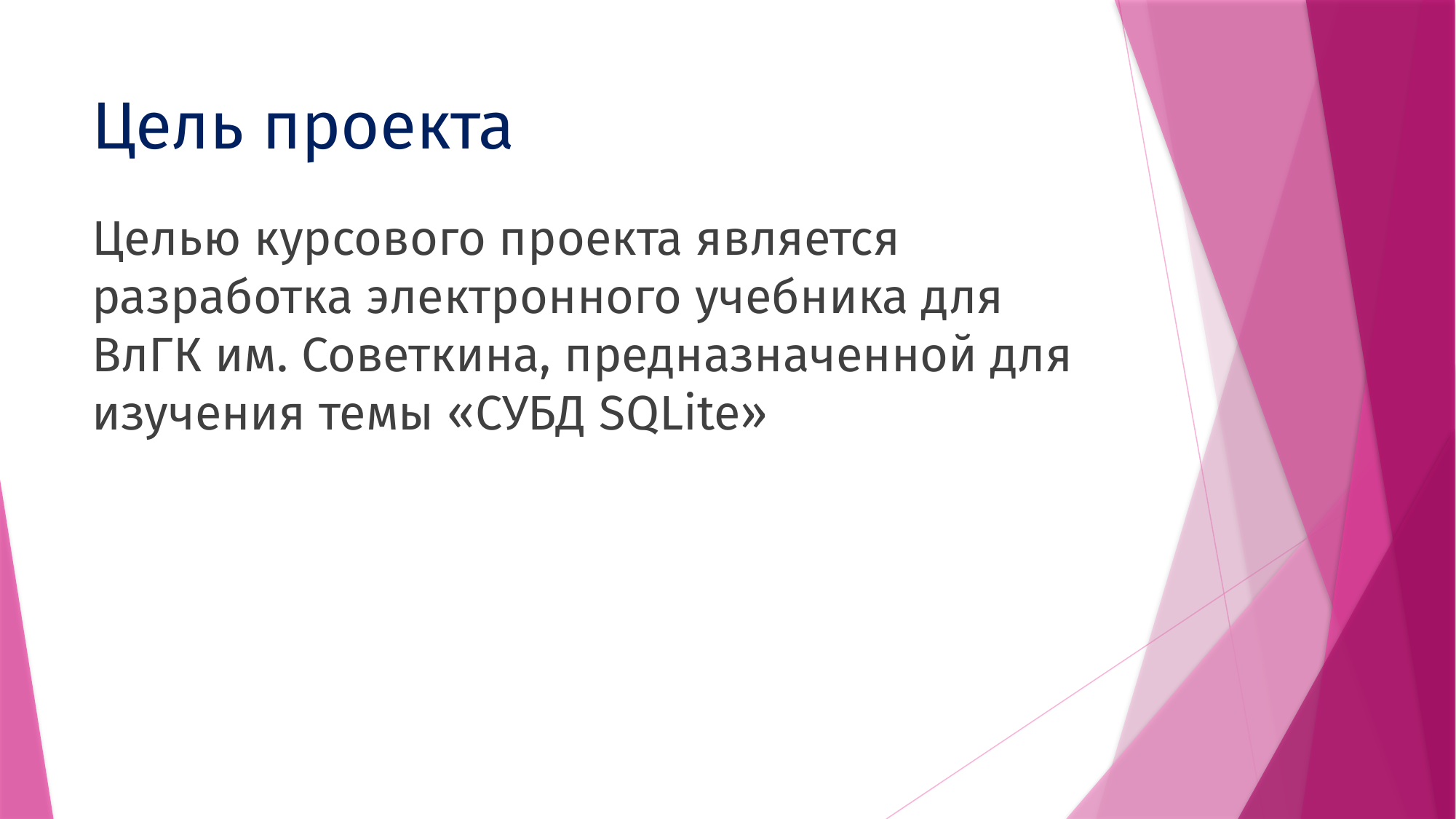

# Цель проекта
Целью курсового проекта является разработка электронного учебника для ВлГК им. Советкина, предназначенной для изучения темы «СУБД SQLite»